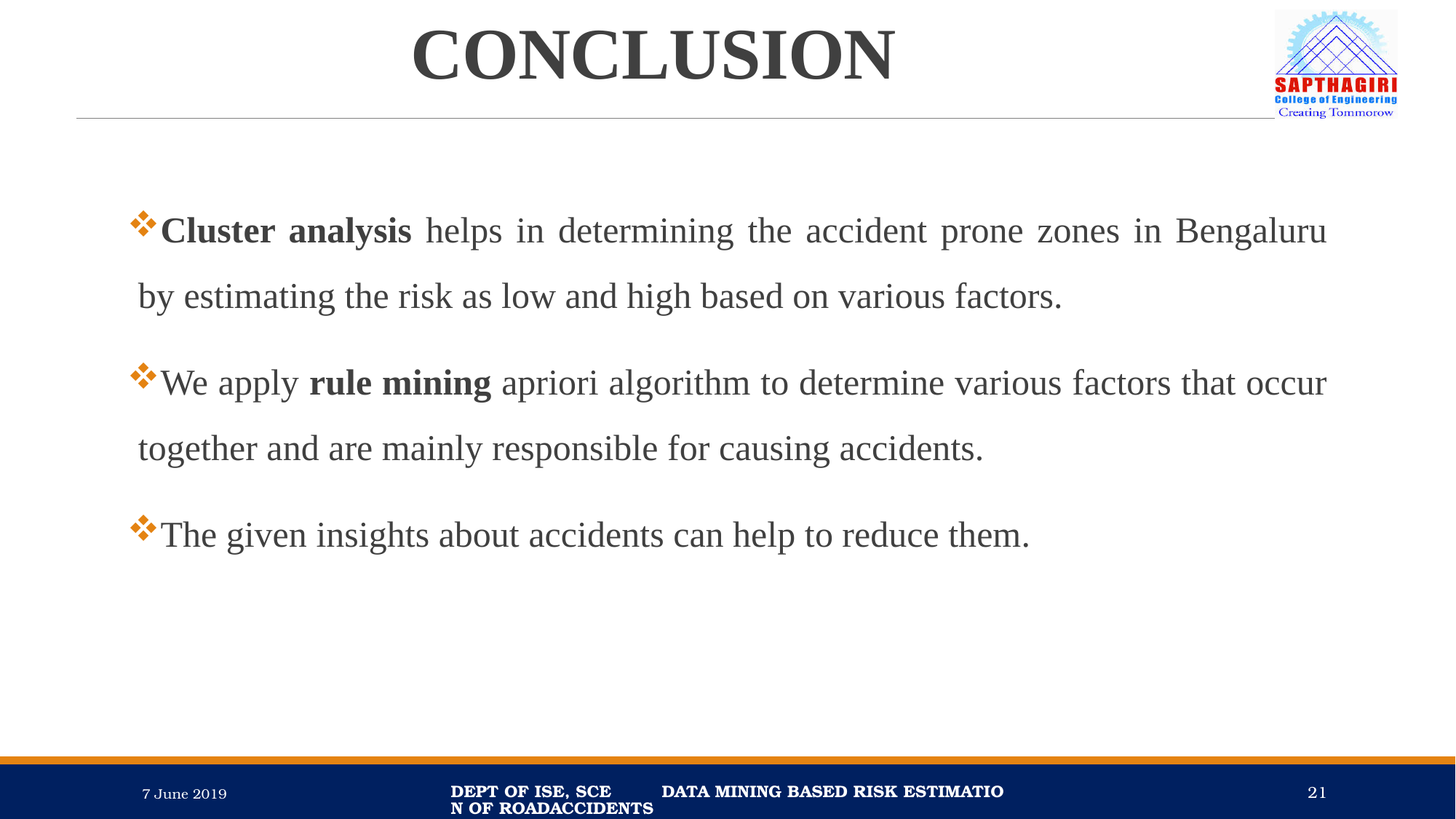

# CONCLUSION
Cluster analysis helps in determining the accident prone zones in Bengaluru by estimating the risk as low and high based on various factors.
We apply rule mining apriori algorithm to determine various factors that occur together and are mainly responsible for causing accidents.
The given insights about accidents can help to reduce them.
7 June 2019
dept of ISE, SCE         DATA MINING BASED RISK ESTIMATION OF ROADACCIDENTS
21